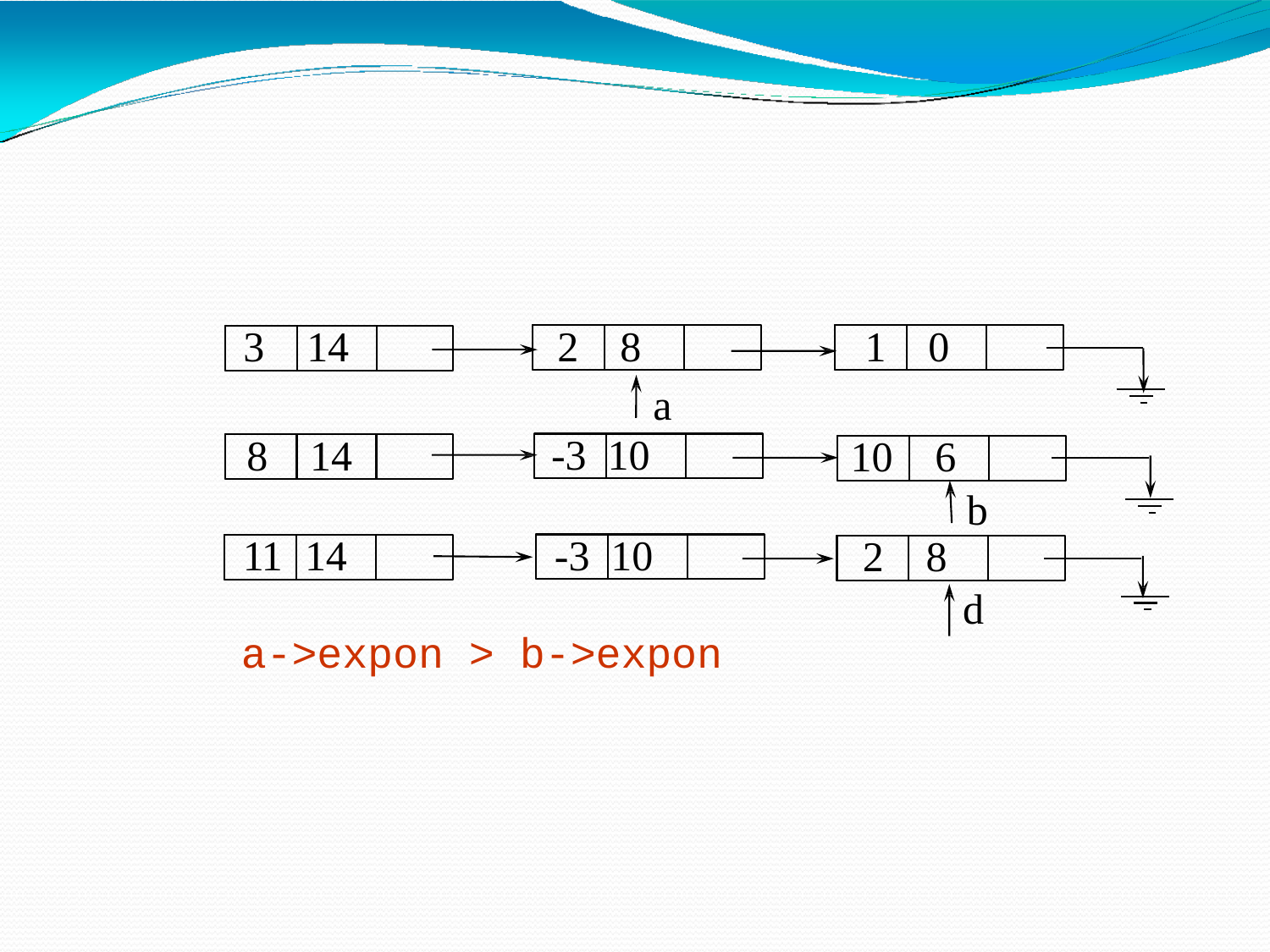

2
8
1
0
3

14

a

-3
10
8

14

10
6

b
-3

10
11

14

2
8

d
a->expon > b->expon